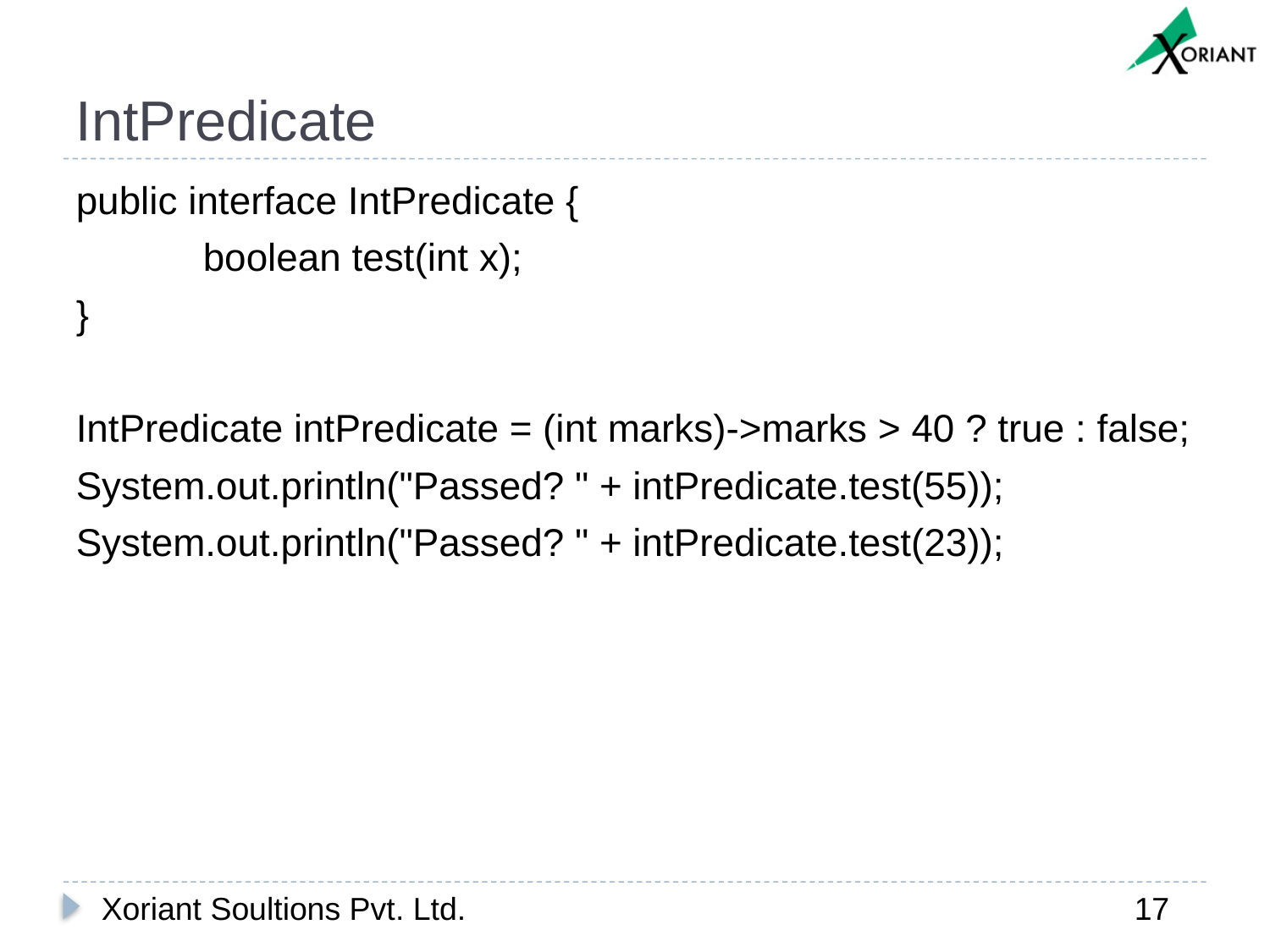

# IntPredicate
public interface IntPredicate {
	boolean test(int x);
}

IntPredicate intPredicate = (int marks)->marks > 40 ? true : false;
System.out.println("Passed? " + intPredicate.test(55));
System.out.println("Passed? " + intPredicate.test(23));
Xoriant Soultions Pvt. Ltd.
17